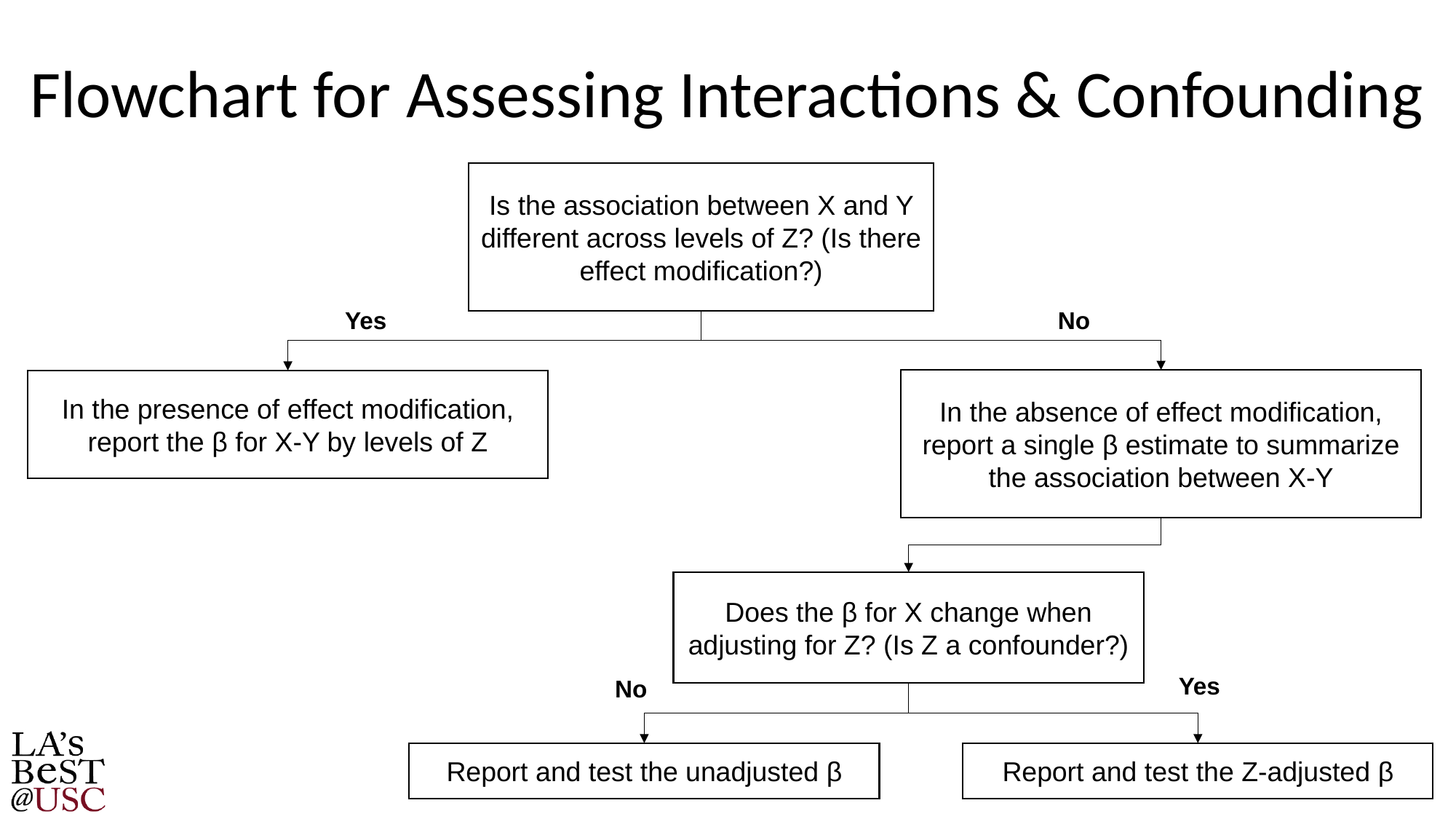

# Flowchart for Assessing Interactions & Confounding
Is the association between X and Y different across levels of Z? (Is there effect modification?)
Yes
No
In the absence of effect modification, report a single β estimate to summarize the association between X-Y
In the presence of effect modification, report the β for X-Y by levels of Z
Does the β for X change when adjusting for Z? (Is Z a confounder?)
Yes
No
Report and test the unadjusted β
Report and test the Z-adjusted β